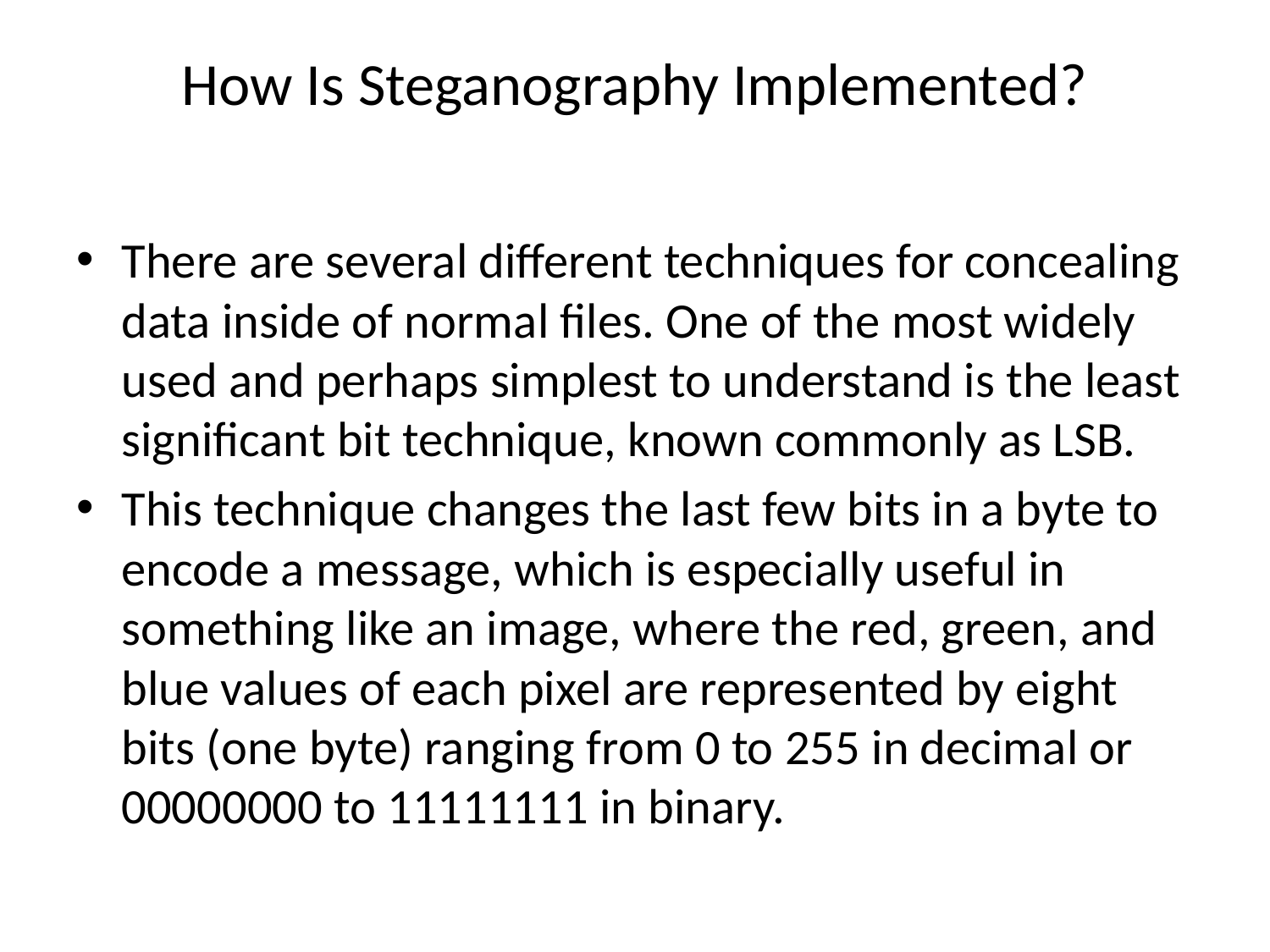

# How Is Steganography Implemented?
There are several different techniques for concealing data inside of normal files. One of the most widely used and perhaps simplest to understand is the least significant bit technique, known commonly as LSB.
This technique changes the last few bits in a byte to encode a message, which is especially useful in something like an image, where the red, green, and blue values of each pixel are represented by eight bits (one byte) ranging from 0 to 255 in decimal or 00000000 to 11111111 in binary.